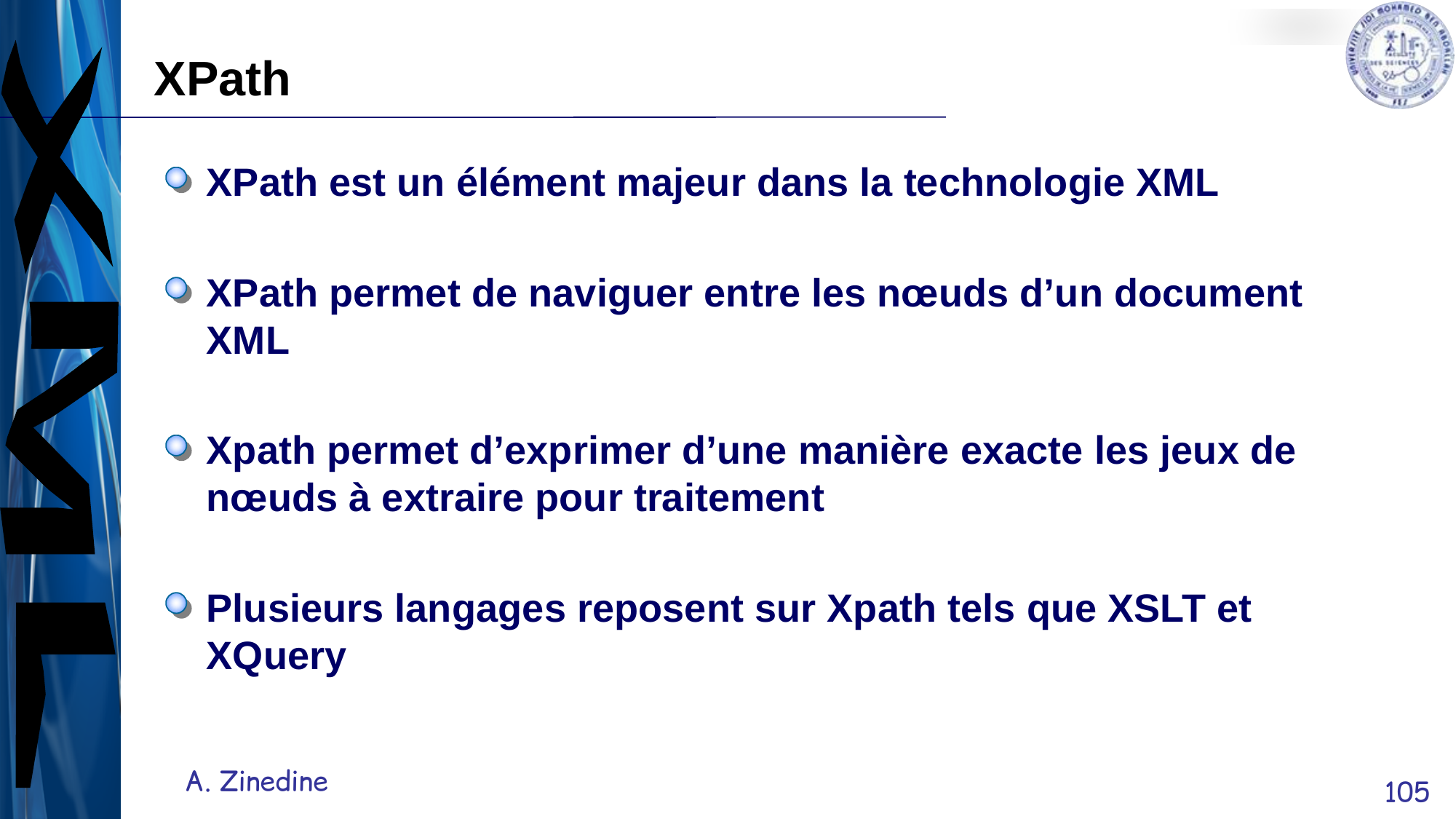

# XPath
XPath est un élément majeur dans la technologie XML

XPath permet de naviguer entre les nœuds d’un document XML

Xpath permet d’exprimer d’une manière exacte les jeux de nœuds à extraire pour traitement

Plusieurs langages reposent sur Xpath tels que XSLT et XQuery